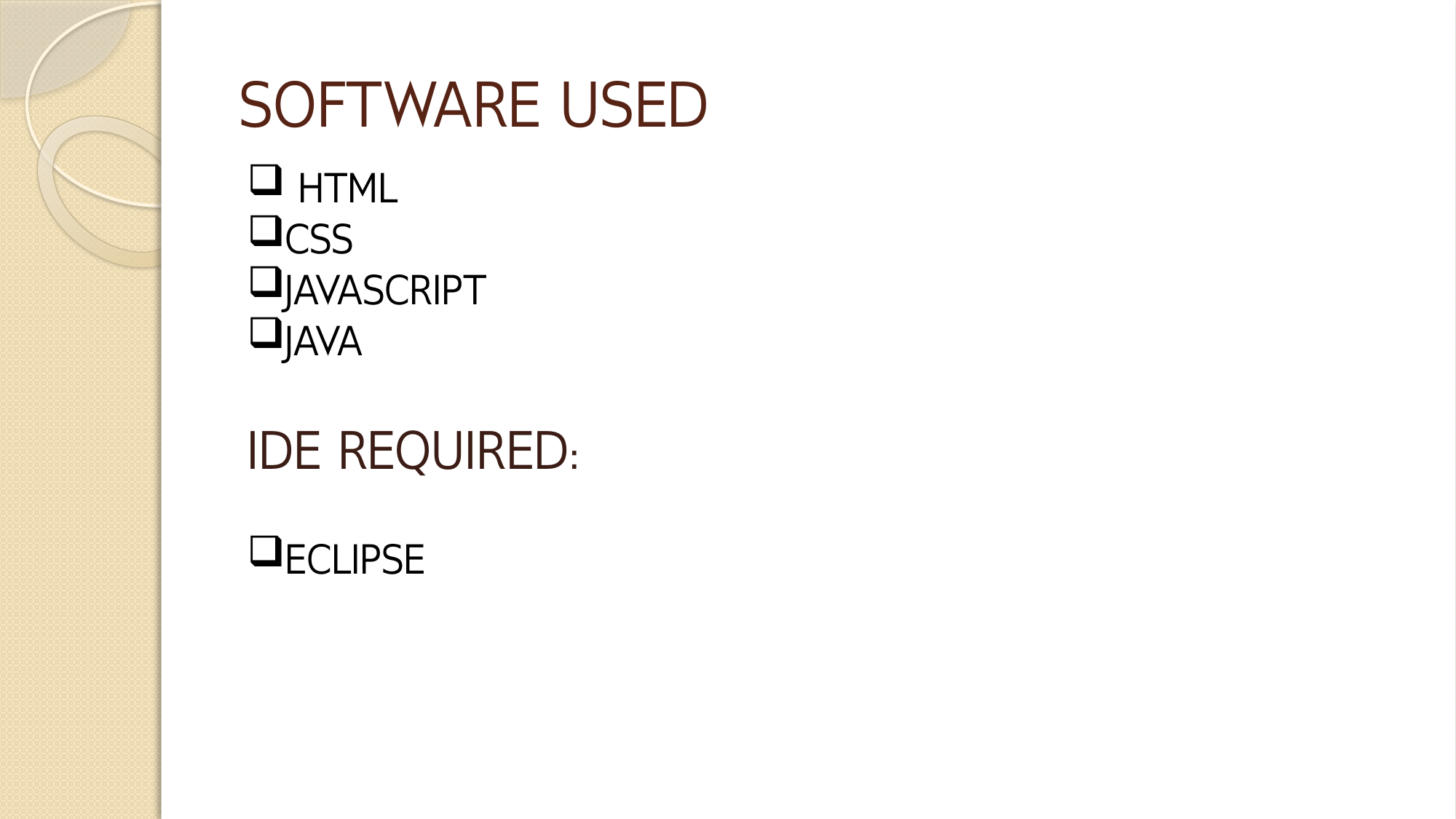

# SOFTWARE USED
 HTML
CSS
JAVASCRIPT
JAVA

IDE REQUIRED:

ECLIPSE